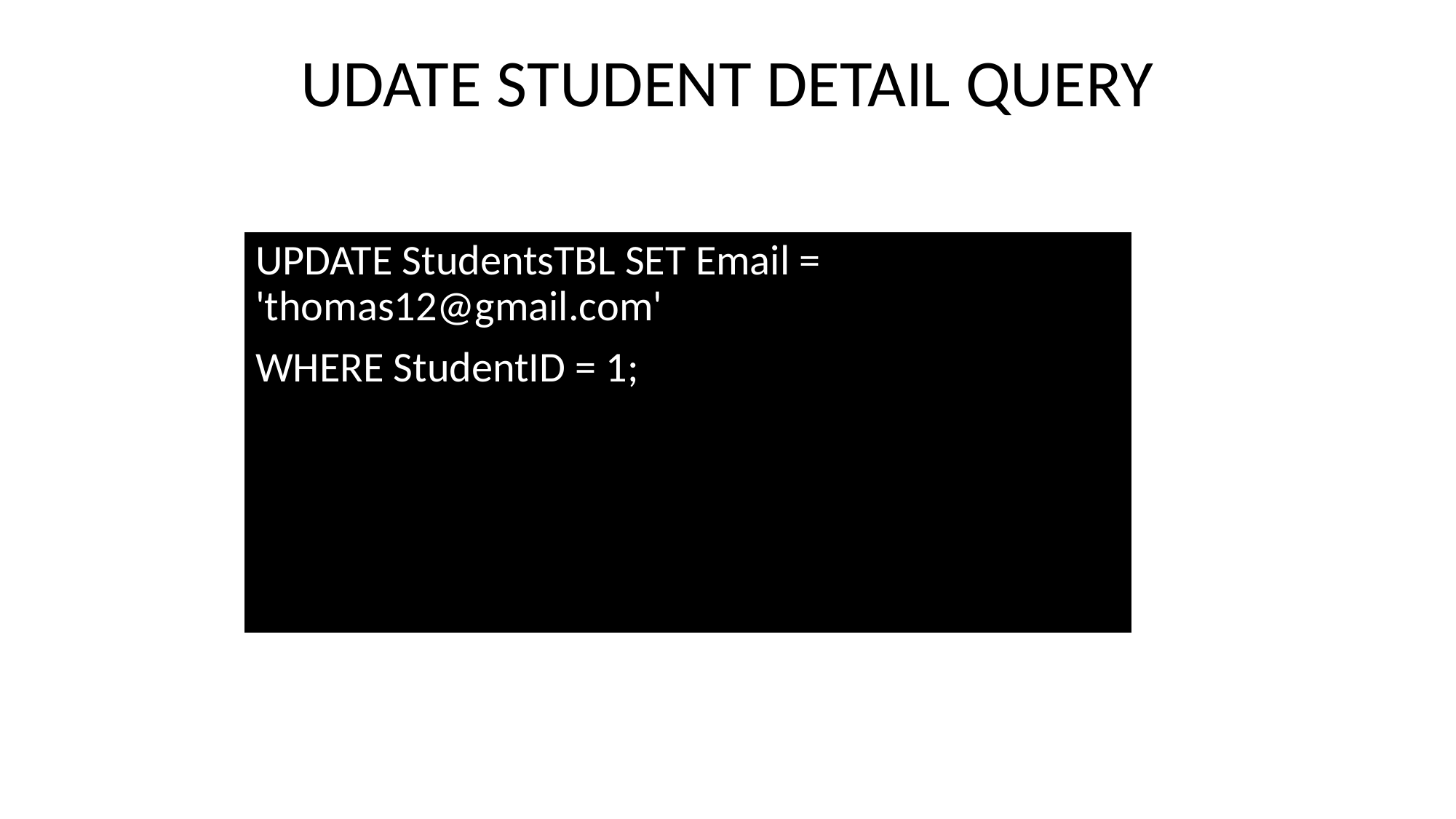

UDATE STUDENT DETAIL QUERY
UPDATE StudentsTBL SET Email = 'thomas12@gmail.com'
WHERE StudentID = 1;